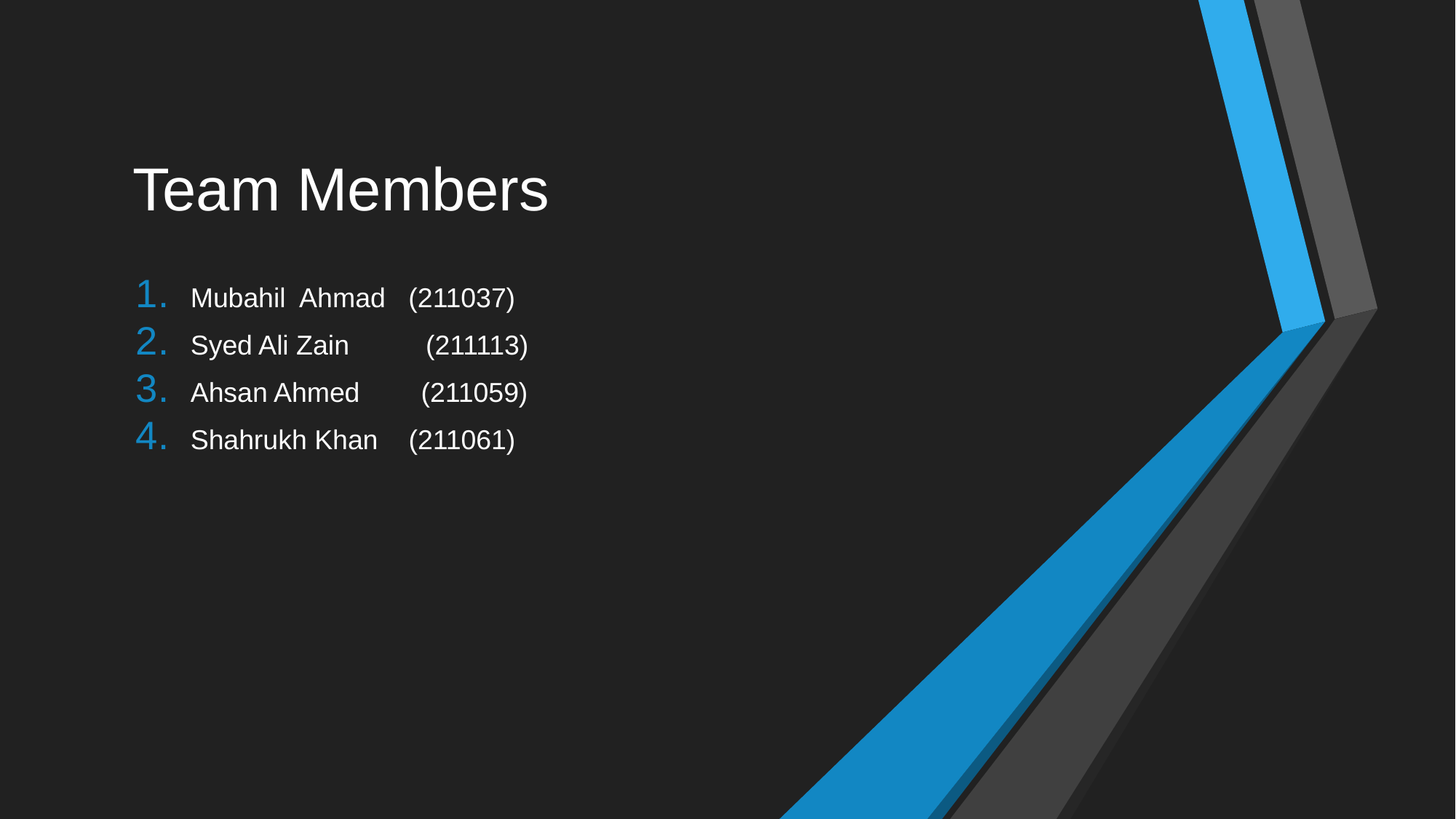

# Team Members
Mubahil  Ahmad   (211037)
Syed Ali Zain          (211113)
Ahsan Ahmed        (211059)
Shahrukh Khan    (211061)